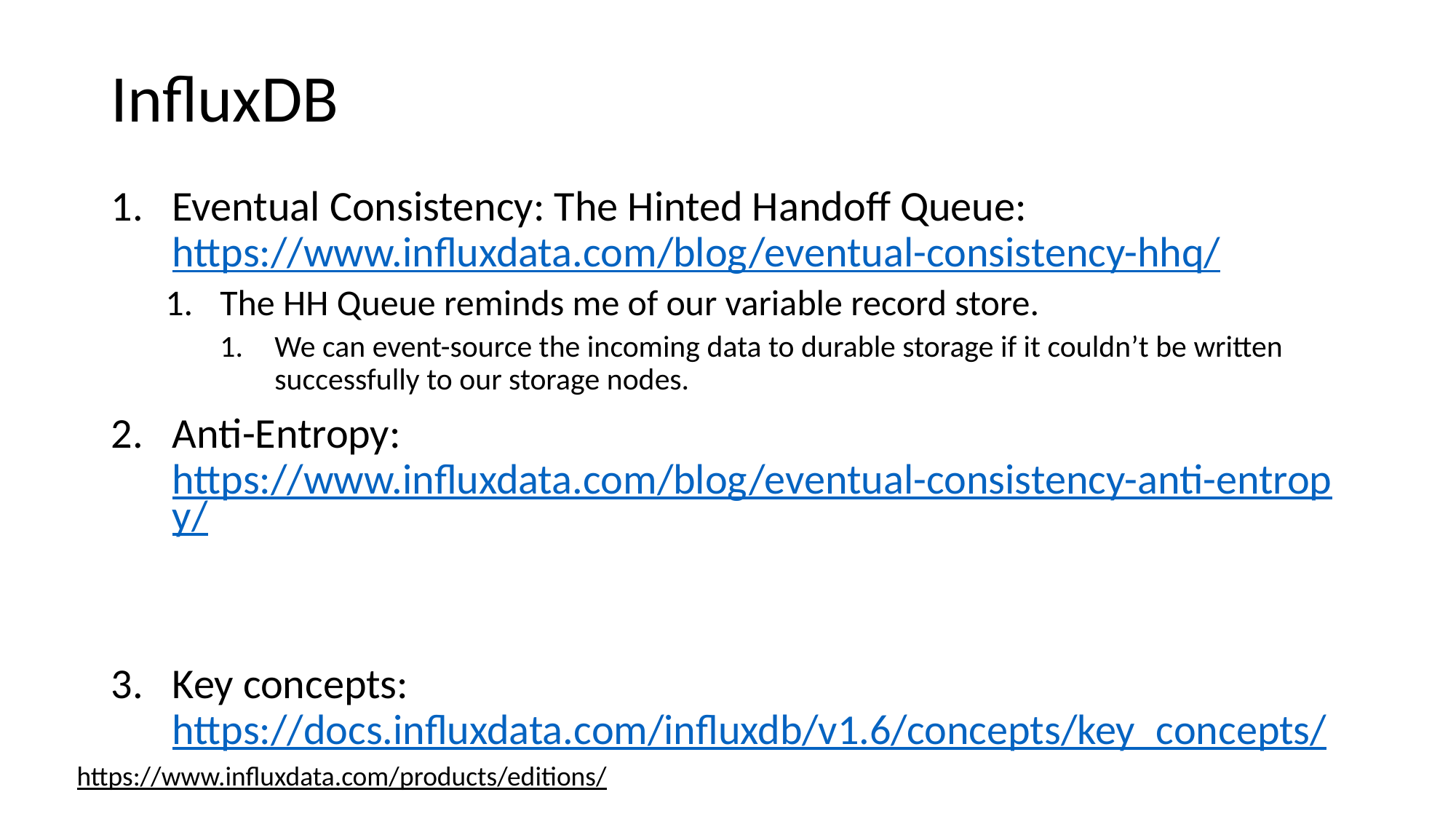

# InfluxDB
Eventual Consistency: The Hinted Handoff Queue: https://www.influxdata.com/blog/eventual-consistency-hhq/
The HH Queue reminds me of our variable record store.
We can event-source the incoming data to durable storage if it couldn’t be written successfully to our storage nodes.
Anti-Entropy: https://www.influxdata.com/blog/eventual-consistency-anti-entropy/

Key concepts: https://docs.influxdata.com/influxdb/v1.6/concepts/key_concepts/
https://www.influxdata.com/products/editions/